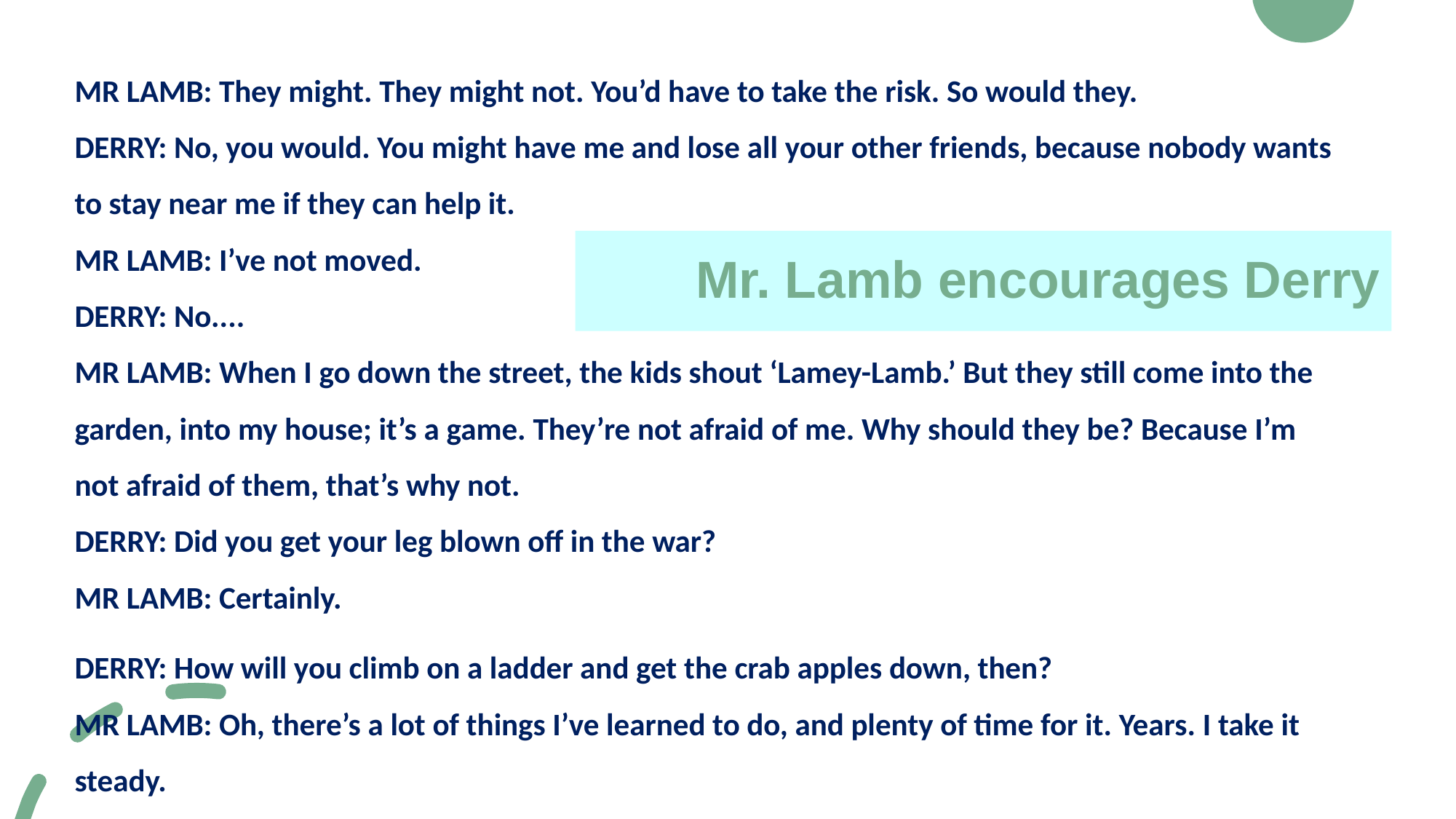

MR LAMB: They might. They might not. You’d have to take the risk. So would they.
DERRY: No, you would. You might have me and lose all your other friends, because nobody wants to stay near me if they can help it.
MR LAMB: I’ve not moved.
DERRY: No....
MR LAMB: When I go down the street, the kids shout ‘Lamey-Lamb.’ But they still come into the garden, into my house; it’s a game. They’re not afraid of me. Why should they be? Because I’m not afraid of them, that’s why not.
DERRY: Did you get your leg blown off in the war?
MR LAMB: Certainly.
DERRY: How will you climb on a ladder and get the crab apples down, then?
MR LAMB: Oh, there’s a lot of things I’ve learned to do, and plenty of time for it. Years. I take it steady.
# Mr. Lamb encourages Derry